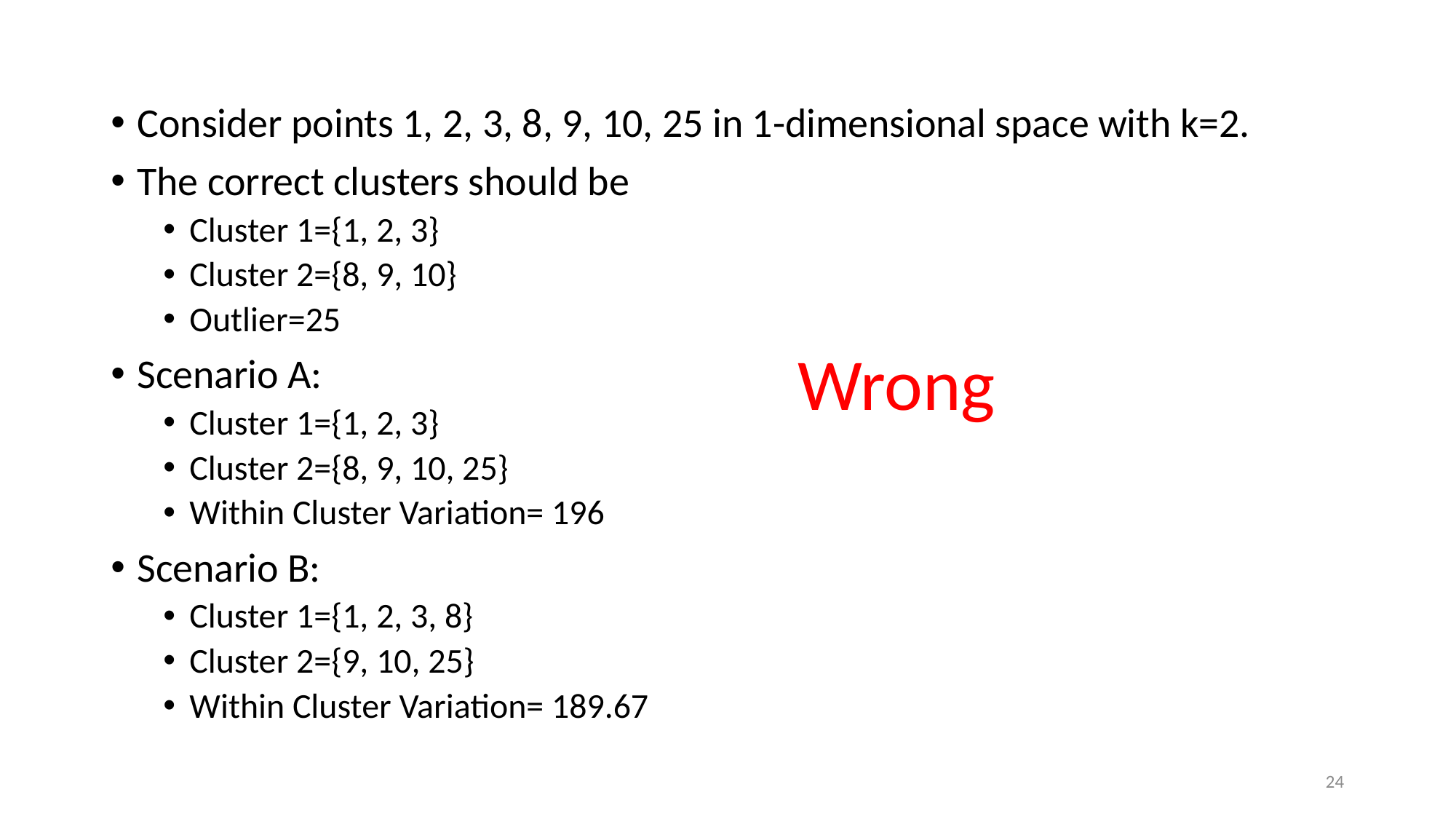

Consider points 1, 2, 3, 8, 9, 10, 25 in 1-dimensional space with k=2.
The correct clusters should be
Cluster 1={1, 2, 3}
Cluster 2={8, 9, 10}
Outlier=25
Scenario A:
Cluster 1={1, 2, 3}
Cluster 2={8, 9, 10, 25}
Within Cluster Variation= 196
Scenario B:
Cluster 1={1, 2, 3, 8}
Cluster 2={9, 10, 25}
Within Cluster Variation= 189.67
Wrong
24